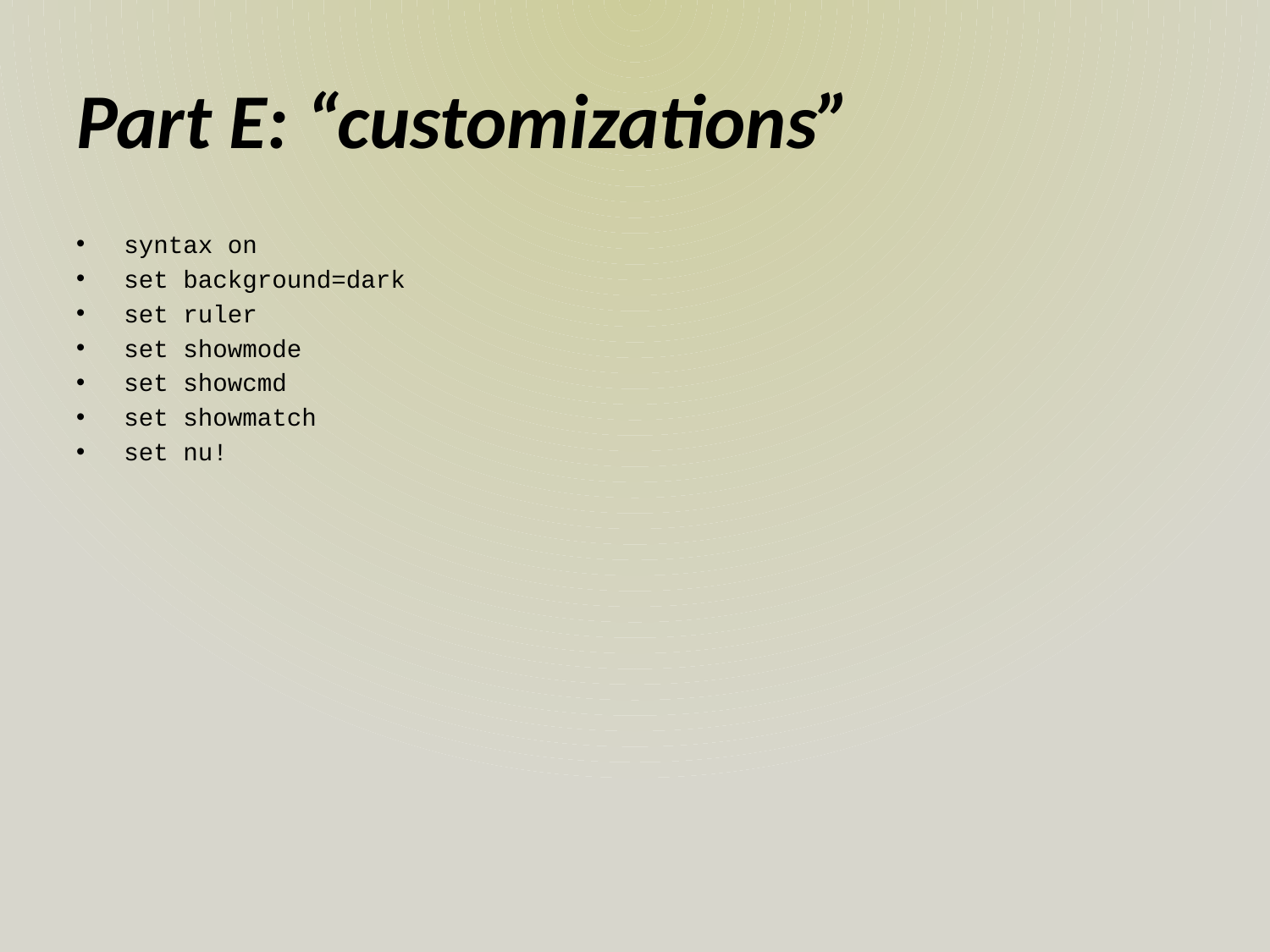

# Part E: “customizations”
syntax on
set background=dark
set ruler
set showmode
set showcmd
set showmatch
set nu!